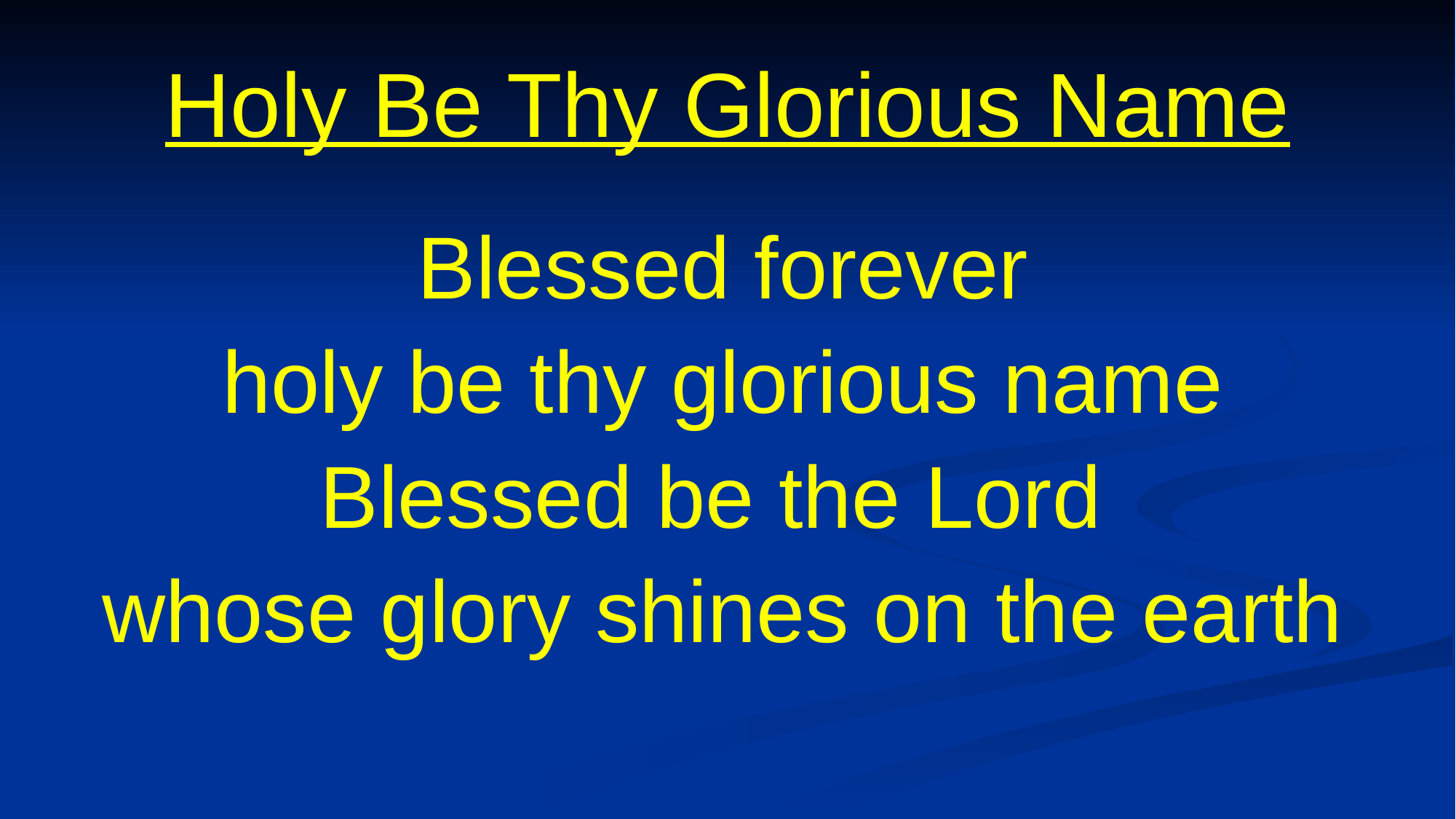

# Holy Be Thy Glorious Name
Blessed forever
holy be thy glorious name
Blessed be the Lord
whose glory shines on the earth